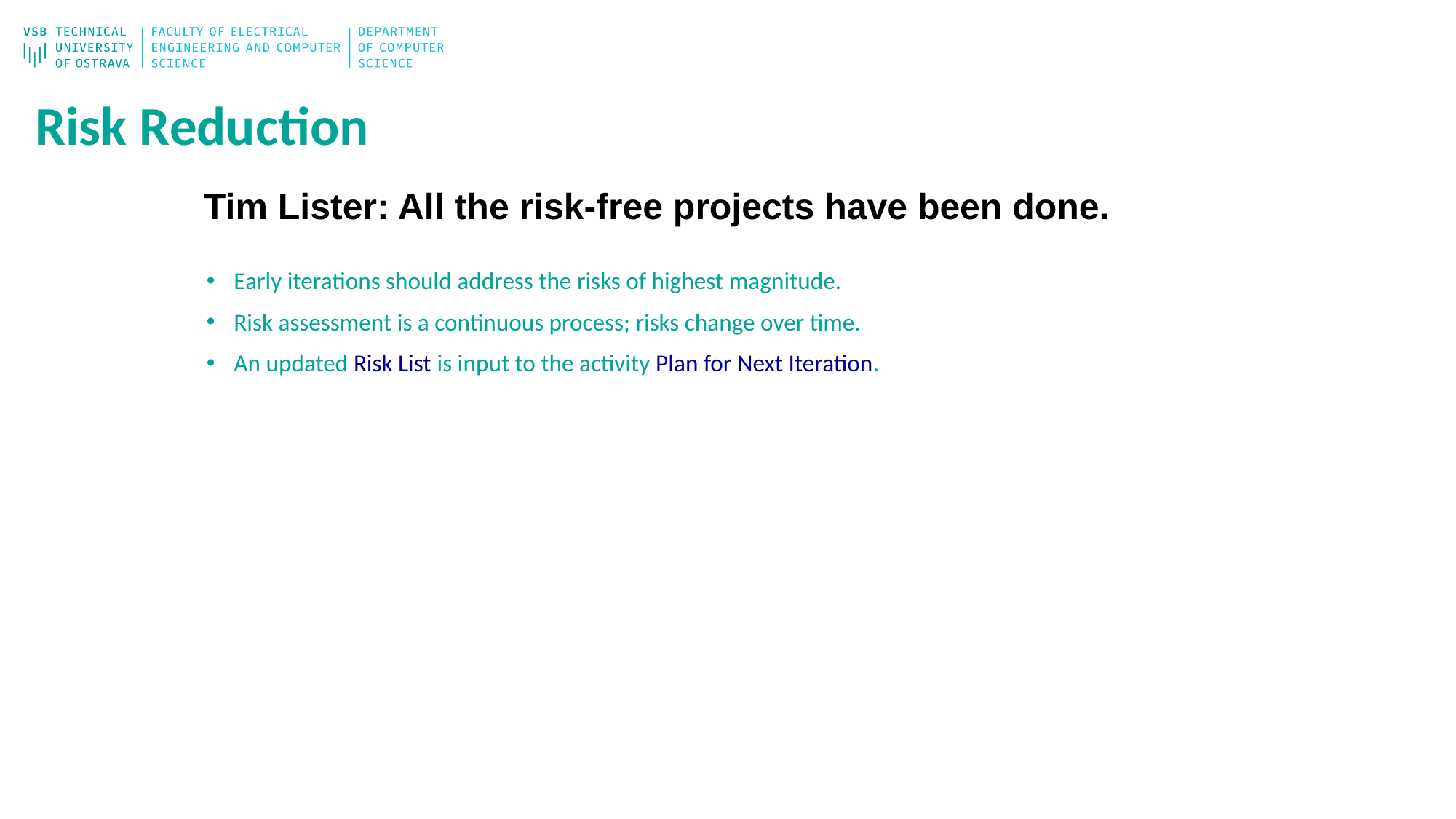

# Risk Reduction
Tim Lister: All the risk-free projects have been done.
Early iterations should address the risks of highest magnitude.
Risk assessment is a continuous process; risks change over time.
An updated Risk List is input to the activity Plan for Next Iteration.